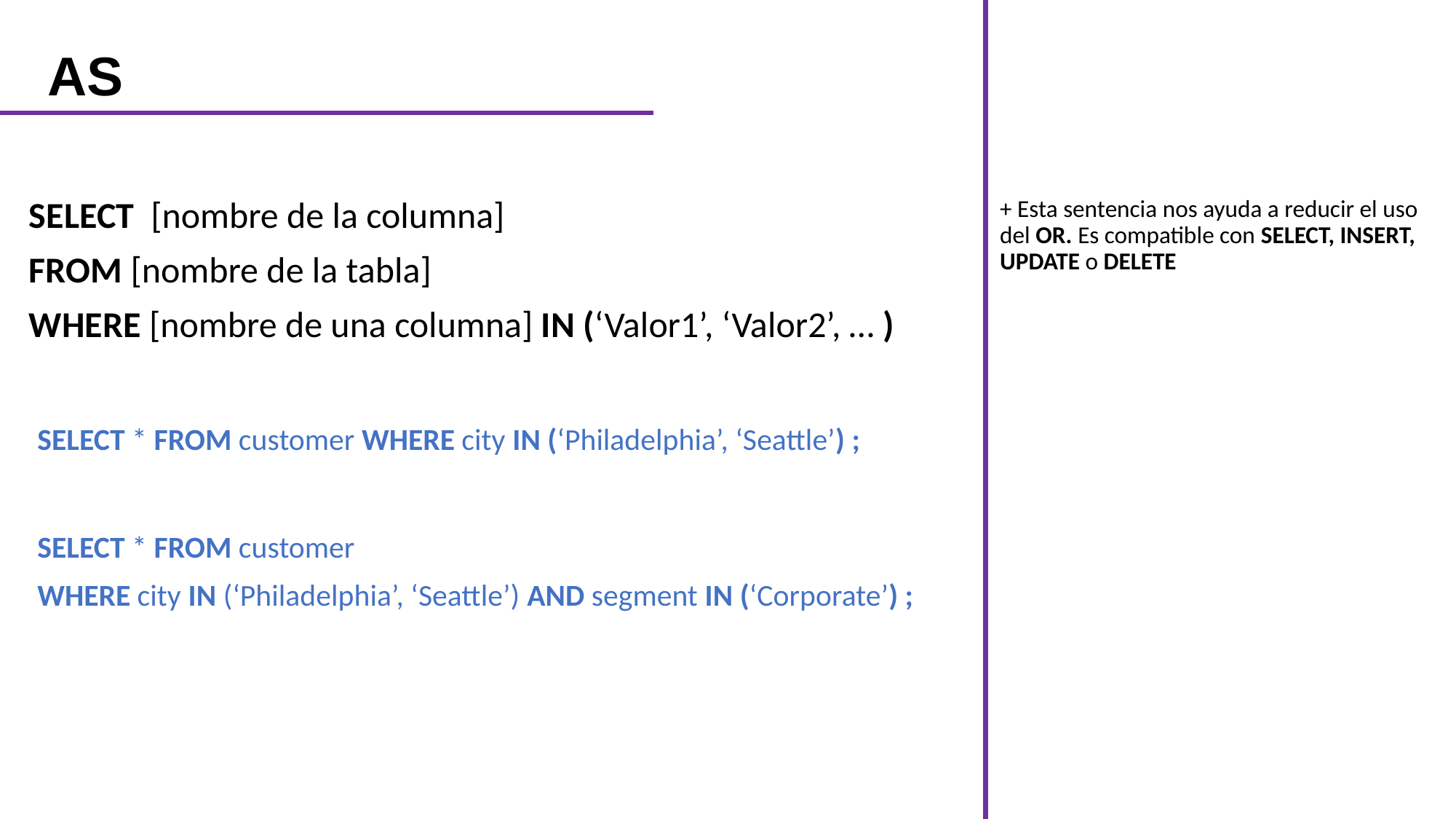

# AS
+ Esta sentencia nos ayuda a reducir el uso del OR. Es compatible con SELECT, INSERT, UPDATE o DELETE
SELECT  [nombre de la columna]
FROM [nombre de la tabla]
WHERE [nombre de una columna] IN (‘Valor1’, ‘Valor2’, … )
SELECT * FROM customer WHERE city IN (‘Philadelphia’, ‘Seattle’) ;
SELECT * FROM customer
WHERE city IN (‘Philadelphia’, ‘Seattle’) AND segment IN (‘Corporate’) ;